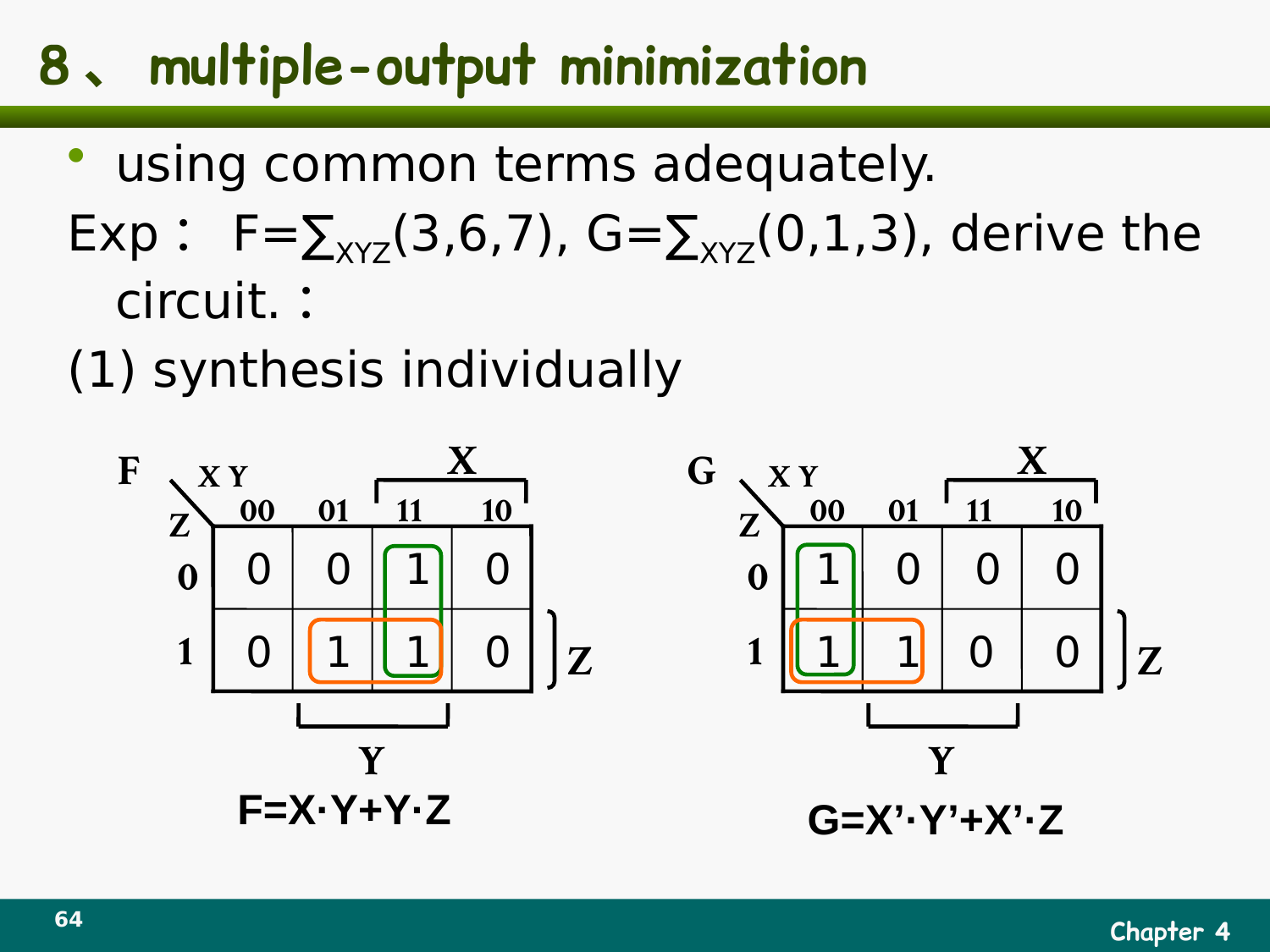

# 8、multiple-output minimization
using common terms adequately.
Exp：F=∑XYZ(3,6,7), G=∑XYZ(0,1,3), derive the circuit.：
(1) synthesis individually

X
F
X Y

00
01

11
10
Z
 0

 0

 1

 0

0
 0

 1
 1
 0

1
Z

Y
X
G
X Y

00
01

11
10
Z
 1

 0

 0

 0

0
 1

 1
0
 0

1
Z

Y

F=X·Y+Y·Z
G=X’·Y’+X’·Z
64
Chapter 4